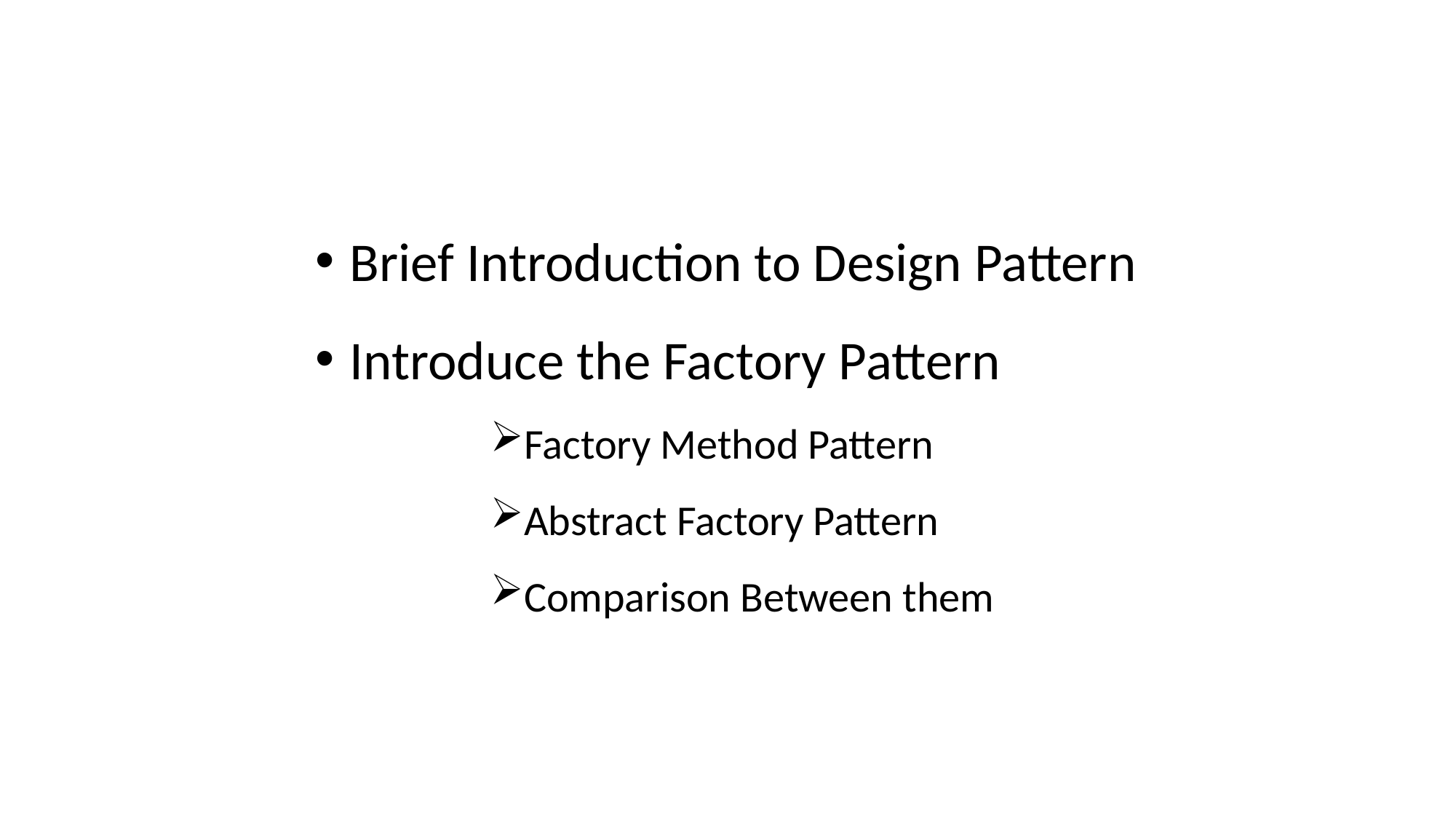

Brief Introduction to Design Pattern
Introduce the Factory Pattern
Factory Method Pattern
Abstract Factory Pattern
Comparison Between them